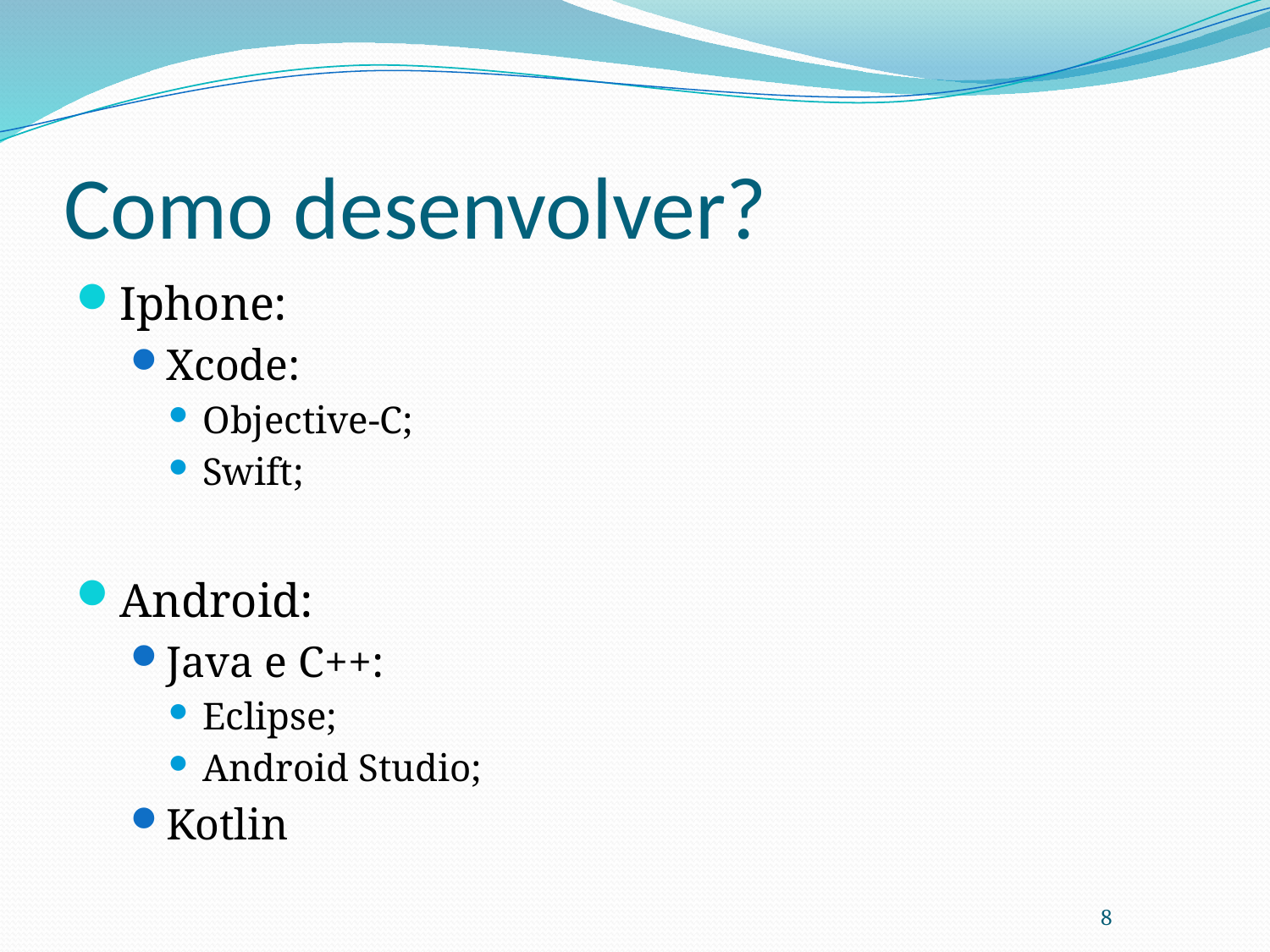

# Como desenvolver?
Iphone:
Xcode:
Objective-C;
Swift;

Android:
Java e C++:
Eclipse;
Android Studio;
Kotlin

8